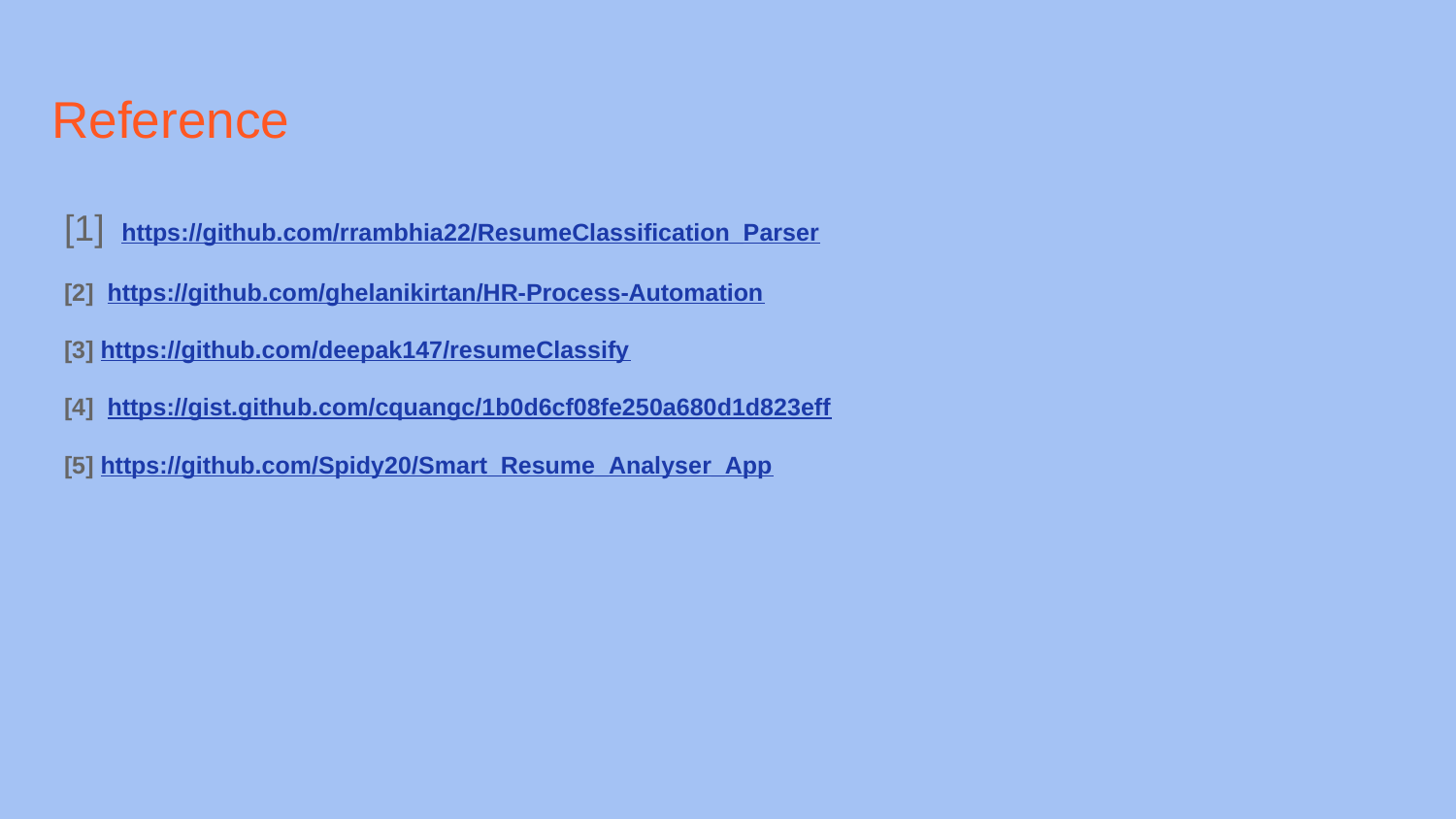

# Reference
[1]  https://github.com/rrambhia22/ResumeClassification_Parser
[2]  https://github.com/ghelanikirtan/HR-Process-Automation
[3] https://github.com/deepak147/resumeClassify
[4]  https://gist.github.com/cquangc/1b0d6cf08fe250a680d1d823eff
[5] https://github.com/Spidy20/Smart_Resume_Analyser_App